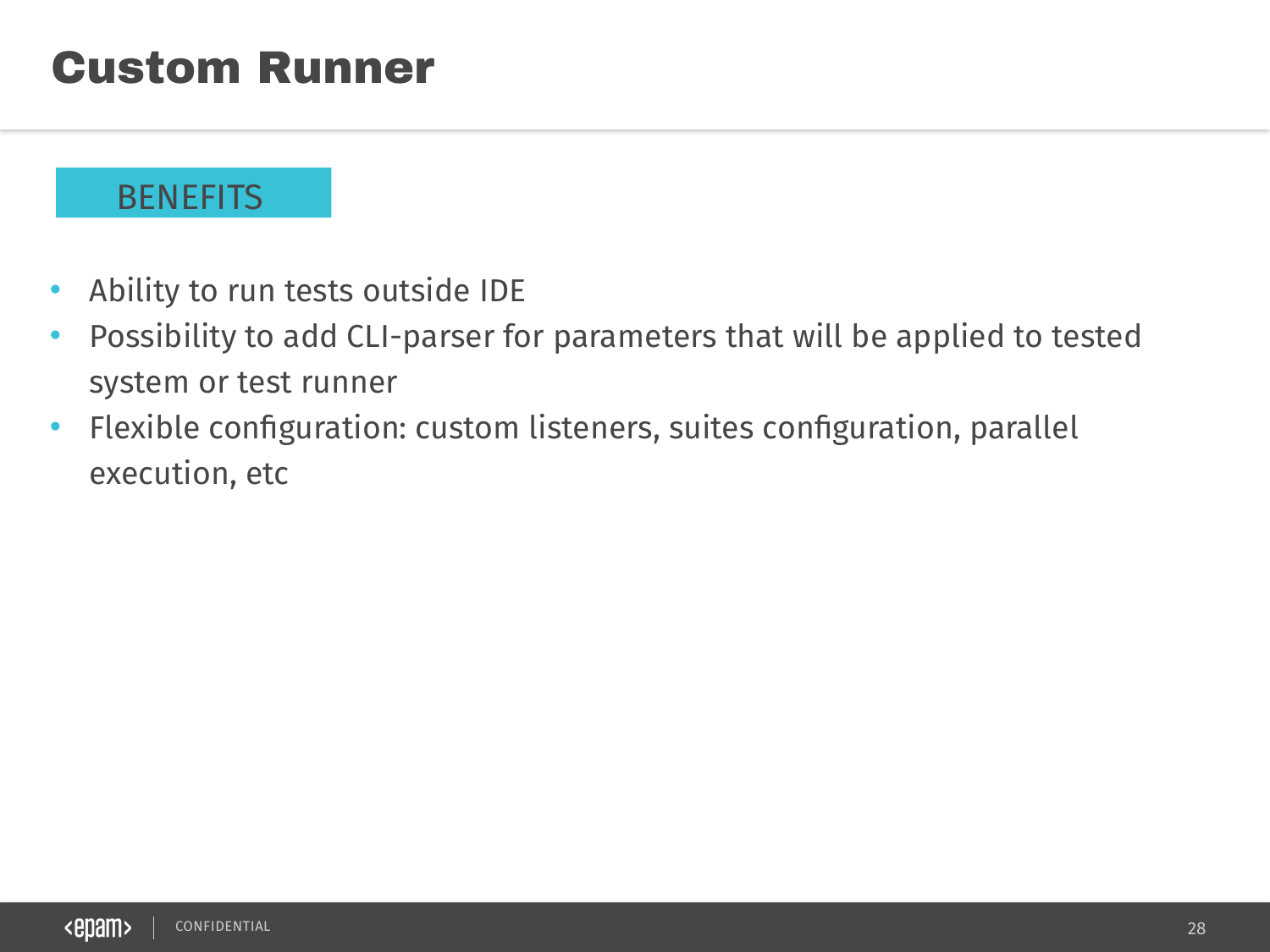

Custom Runner
BENEFITS
Ability to run tests outside IDE
Possibility to add CLI-parser for parameters that will be applied to tested system or test runner
Flexible configuration: custom listeners, suites configuration, parallel execution, etc